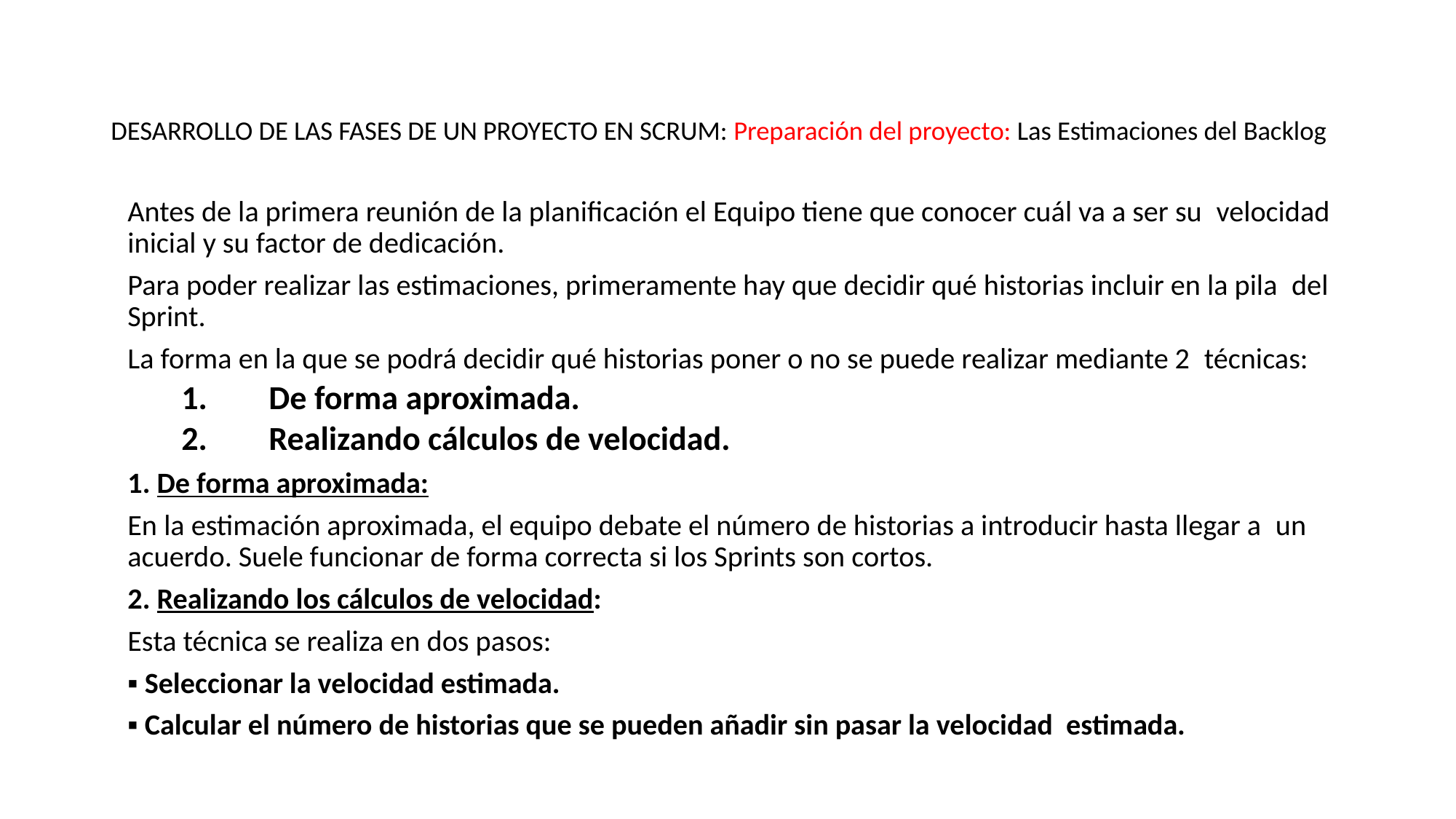

# DESARROLLO DE LAS FASES DE UN PROYECTO EN SCRUM: Preparación del proyecto: Las Estimaciones del Backlog
Antes de la primera reunión de la planificación el Equipo tiene que conocer cuál va a ser su  velocidad inicial y su factor de dedicación.
Para poder realizar las estimaciones, primeramente hay que decidir qué historias incluir en la pila  del Sprint.
La forma en la que se podrá decidir qué historias poner o no se puede realizar mediante 2  técnicas:
De forma aproximada.
Realizando cálculos de velocidad.
1. De forma aproximada:
En la estimación aproximada, el equipo debate el número de historias a introducir hasta llegar a  un acuerdo. Suele funcionar de forma correcta si los Sprints son cortos.
2. Realizando los cálculos de velocidad:
Esta técnica se realiza en dos pasos:
▪ Seleccionar la velocidad estimada.
▪ Calcular el número de historias que se pueden añadir sin pasar la velocidad  estimada.